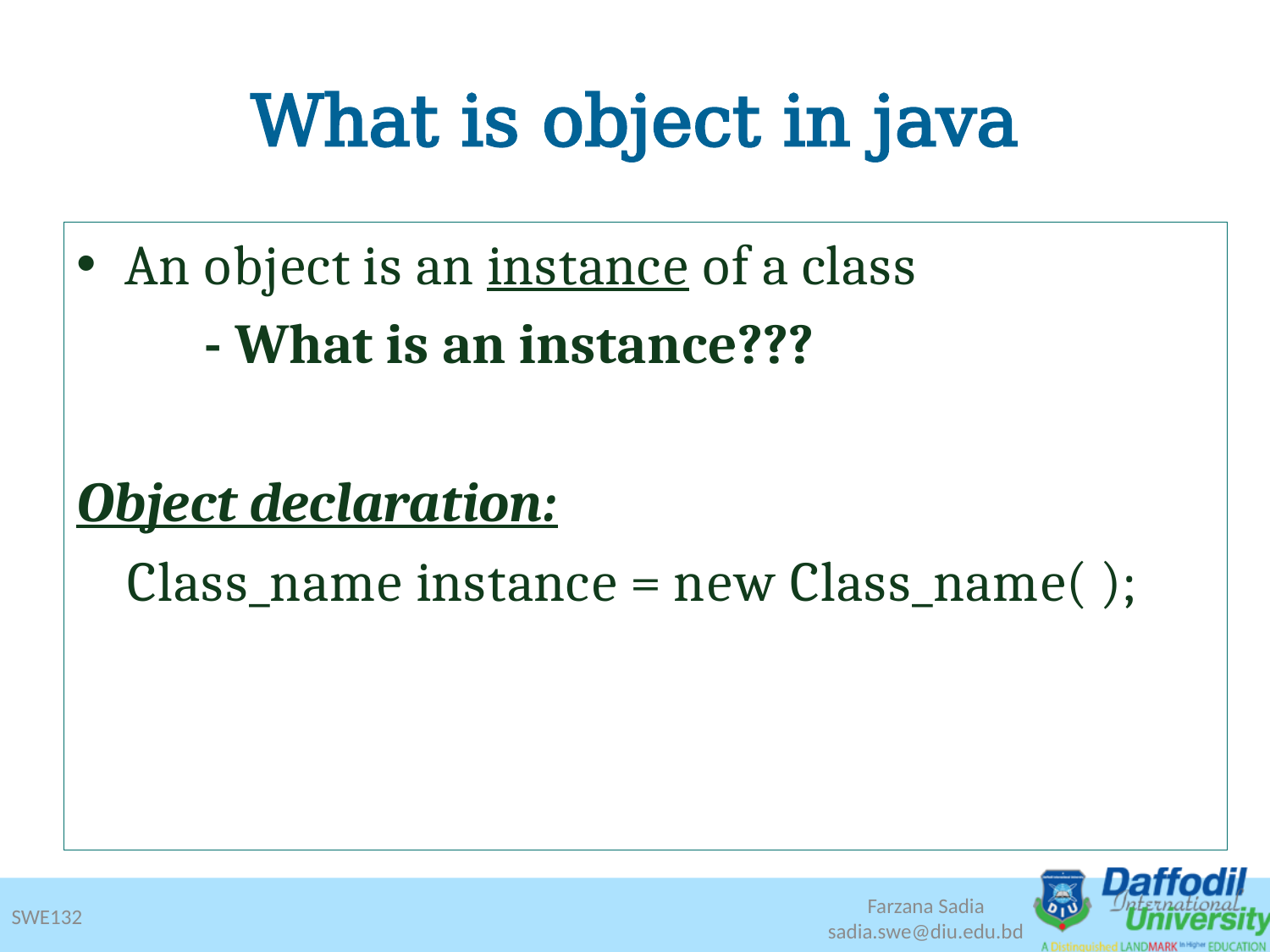

# What is object in java
An object is an instance of a class
	- What is an instance???

Object declaration:
    Class_name instance = new Class_name( );